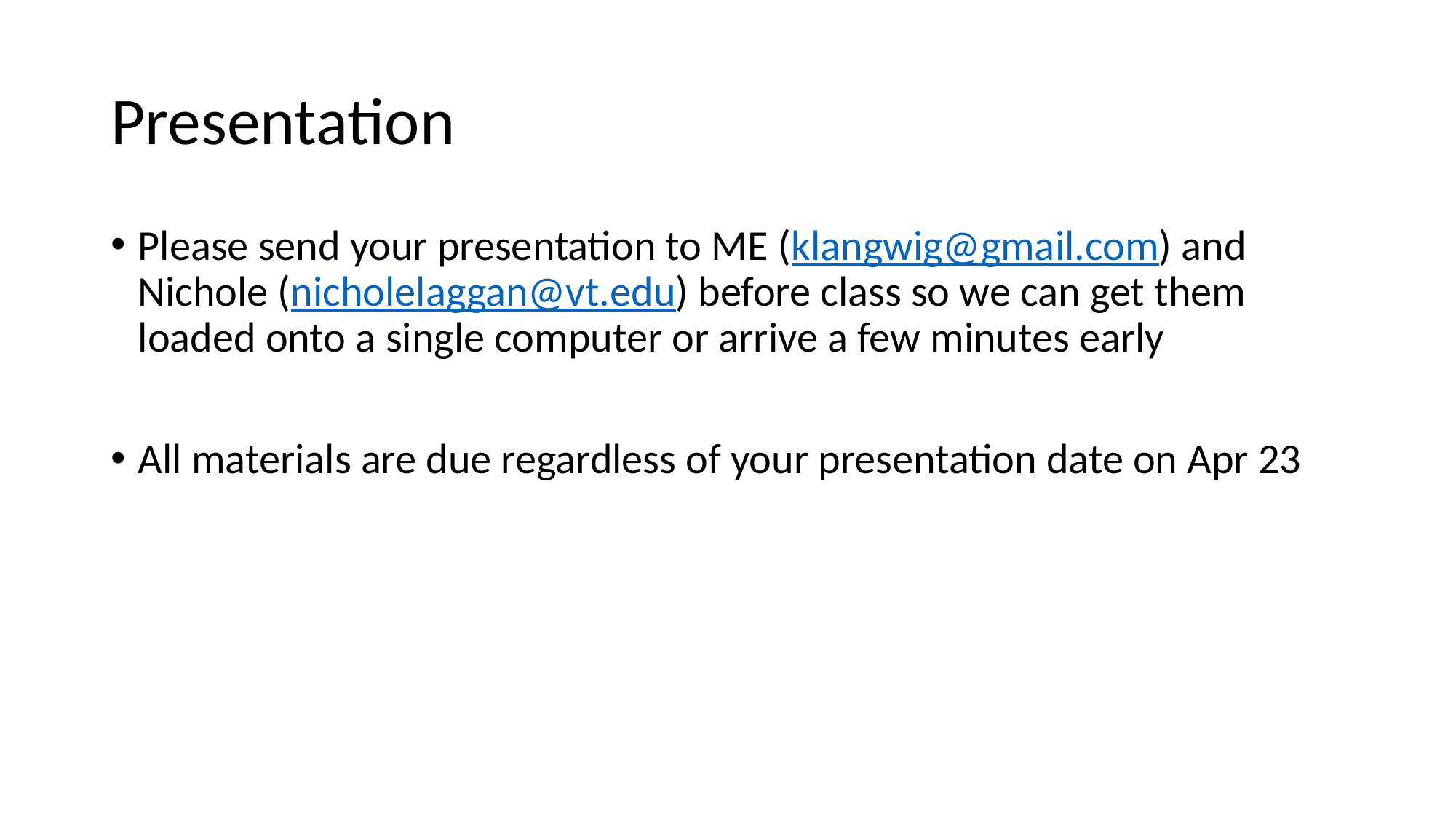

# Presentation
Please send your presentation to ME (klangwig@gmail.com) and Nichole (nicholelaggan@vt.edu) before class so we can get them loaded onto a single computer or arrive a few minutes early

All materials are due regardless of your presentation date on Apr 23